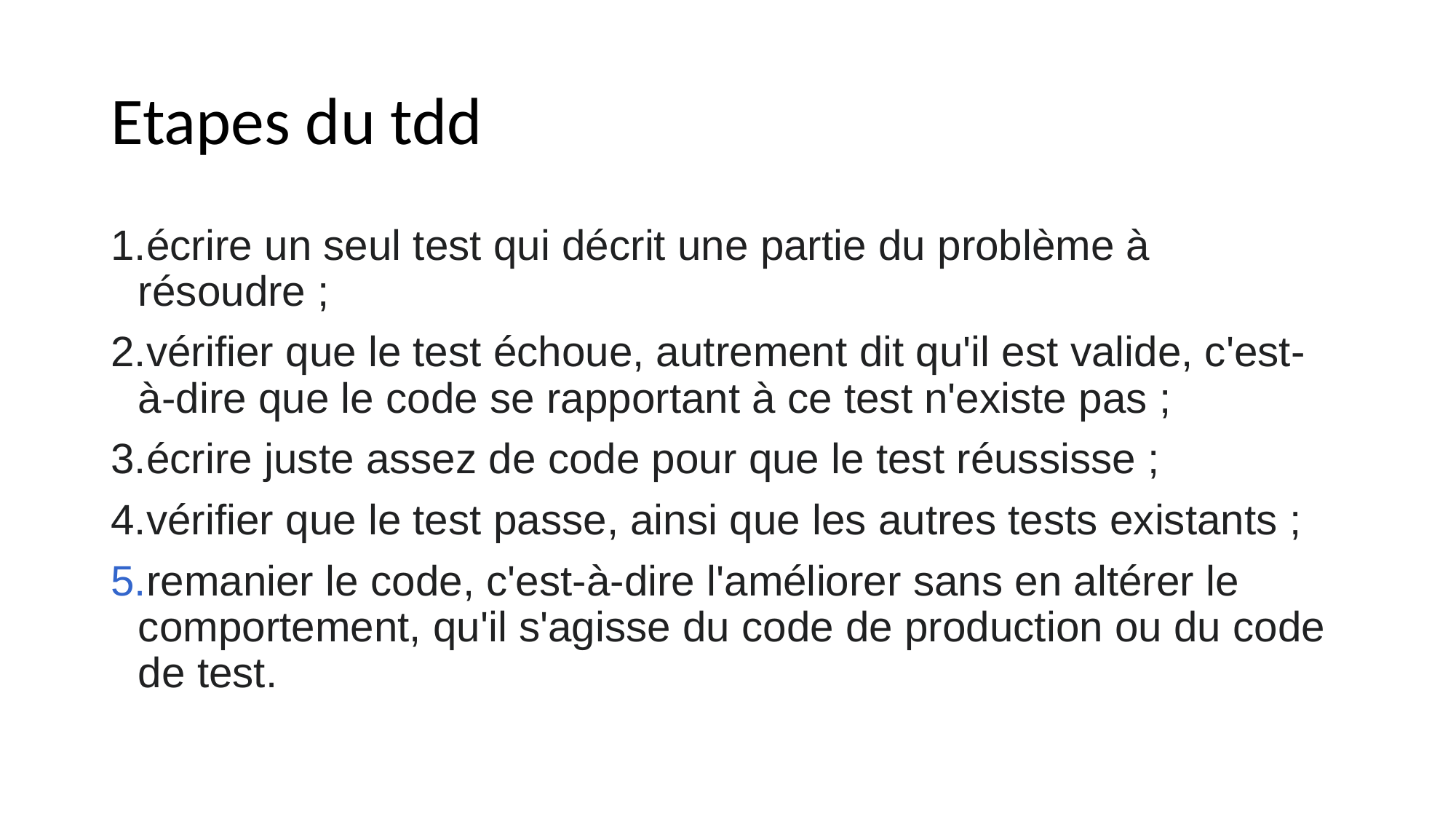

# Etapes du tdd
écrire un seul test qui décrit une partie du problème à résoudre ;
vérifier que le test échoue, autrement dit qu'il est valide, c'est-à-dire que le code se rapportant à ce test n'existe pas ;
écrire juste assez de code pour que le test réussisse ;
vérifier que le test passe, ainsi que les autres tests existants ;
remanier le code, c'est-à-dire l'améliorer sans en altérer le comportement, qu'il s'agisse du code de production ou du code de test.